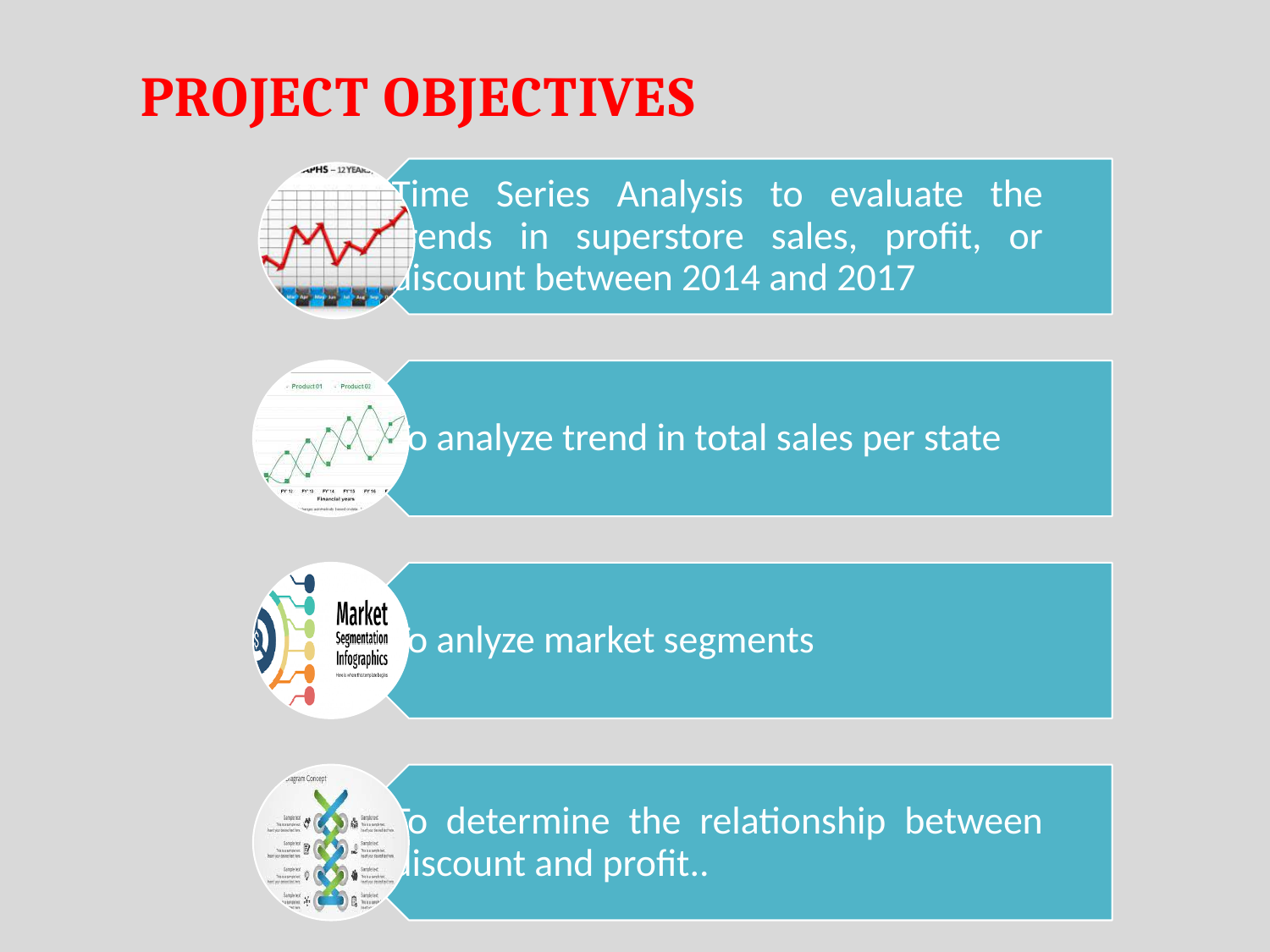

# PROJECT OBJECTIVES
Time Series Analysis to evaluate the trends in superstore sales, profit, or discount between 2014 and 2017
To analyze trend in total sales per state
To anlyze market segments
To determine the relationship between discount and profit..